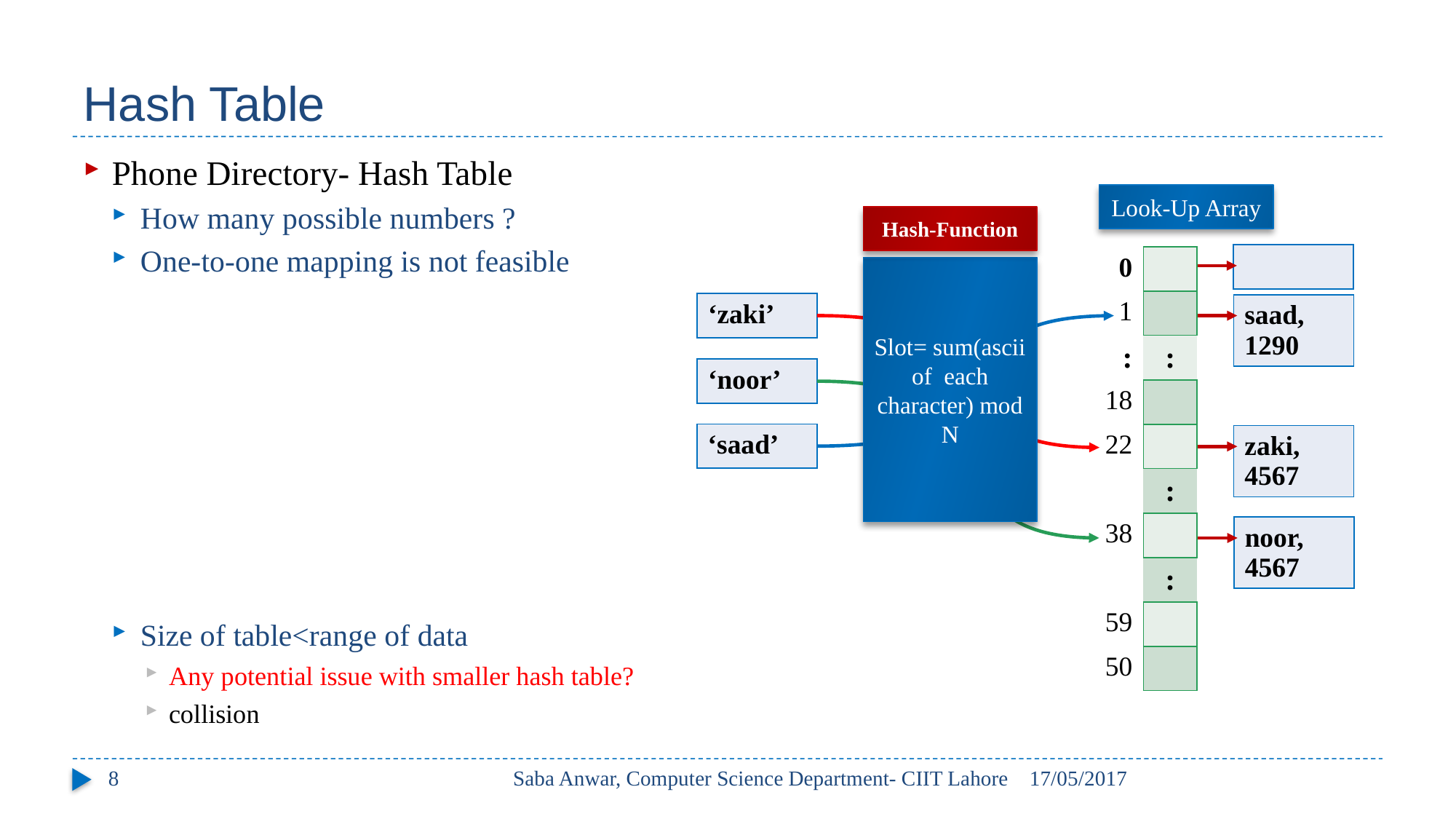

# Hash Table
Phone Directory- Hash Table
How many possible numbers ?
One-to-one mapping is not feasible

Size of table<range of data
Any potential issue with smaller hash table?
collision
Look-Up Array
Hash-Function
|  |
| --- |
| 0 |  |
| --- | --- |
| 1 |  |
| : | : |
| 18 |  |
| 22 |  |
|  | : |
| 38 |  |
|  | : |
| 59 |  |
| 50 |  |
Slot= sum(ascii of  each character) mod N
| ‘zaki’ |
| --- |
| saad, 1290 |
| --- |
| ‘noor’ |
| --- |
| ‘saad’ |
| --- |
| zaki, 4567 |
| --- |
| noor, 4567 |
| --- |
8
Saba Anwar, Computer Science Department- CIIT Lahore
17/05/2017